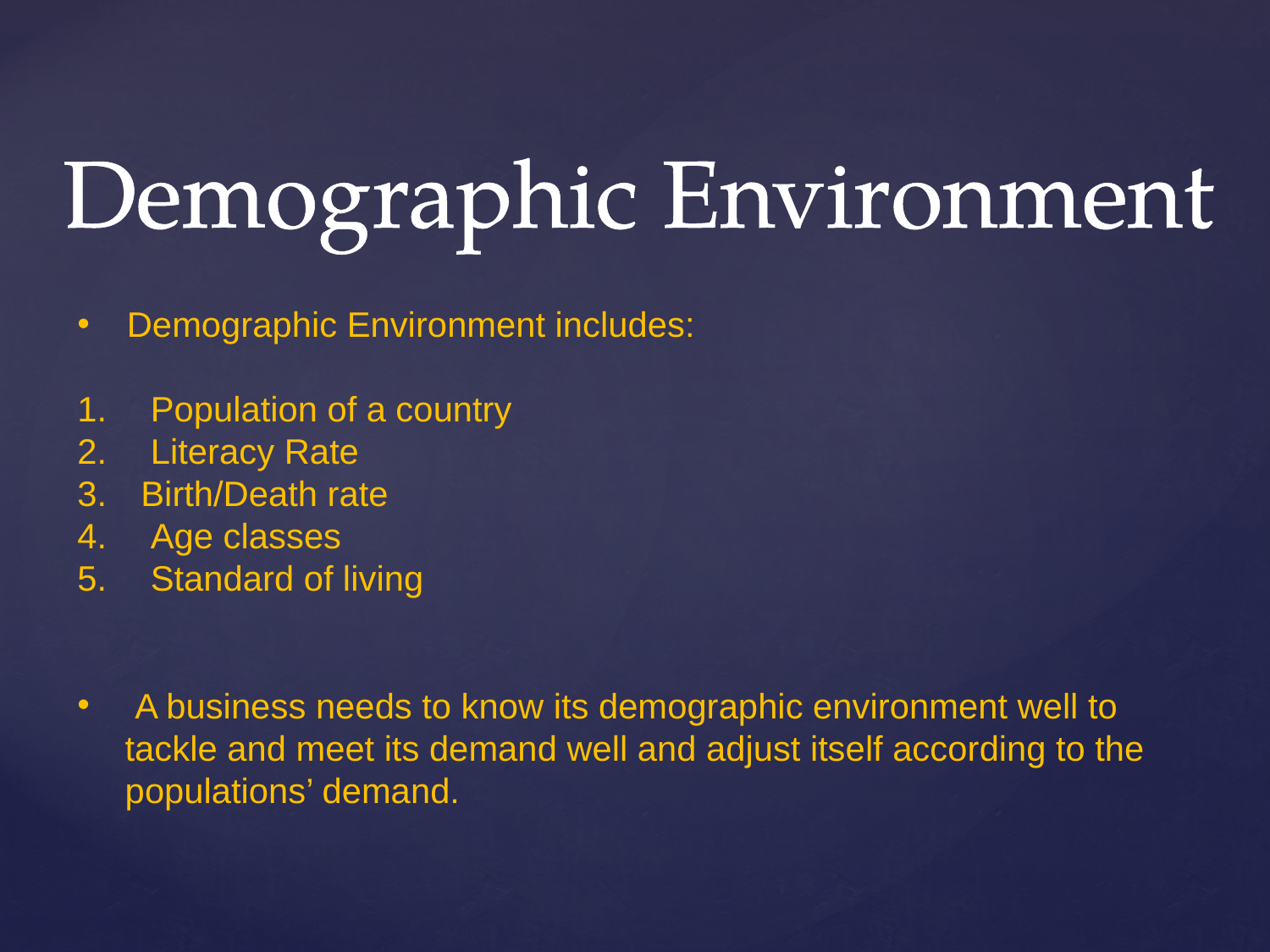

Demographic Environment
 Demographic Environment includes:

 Population of a country
 Literacy Rate
Birth/Death rate
 Age classes
 Standard of living

 A business needs to know its demographic environment well to tackle and meet its demand well and adjust itself according to the populations’ demand.